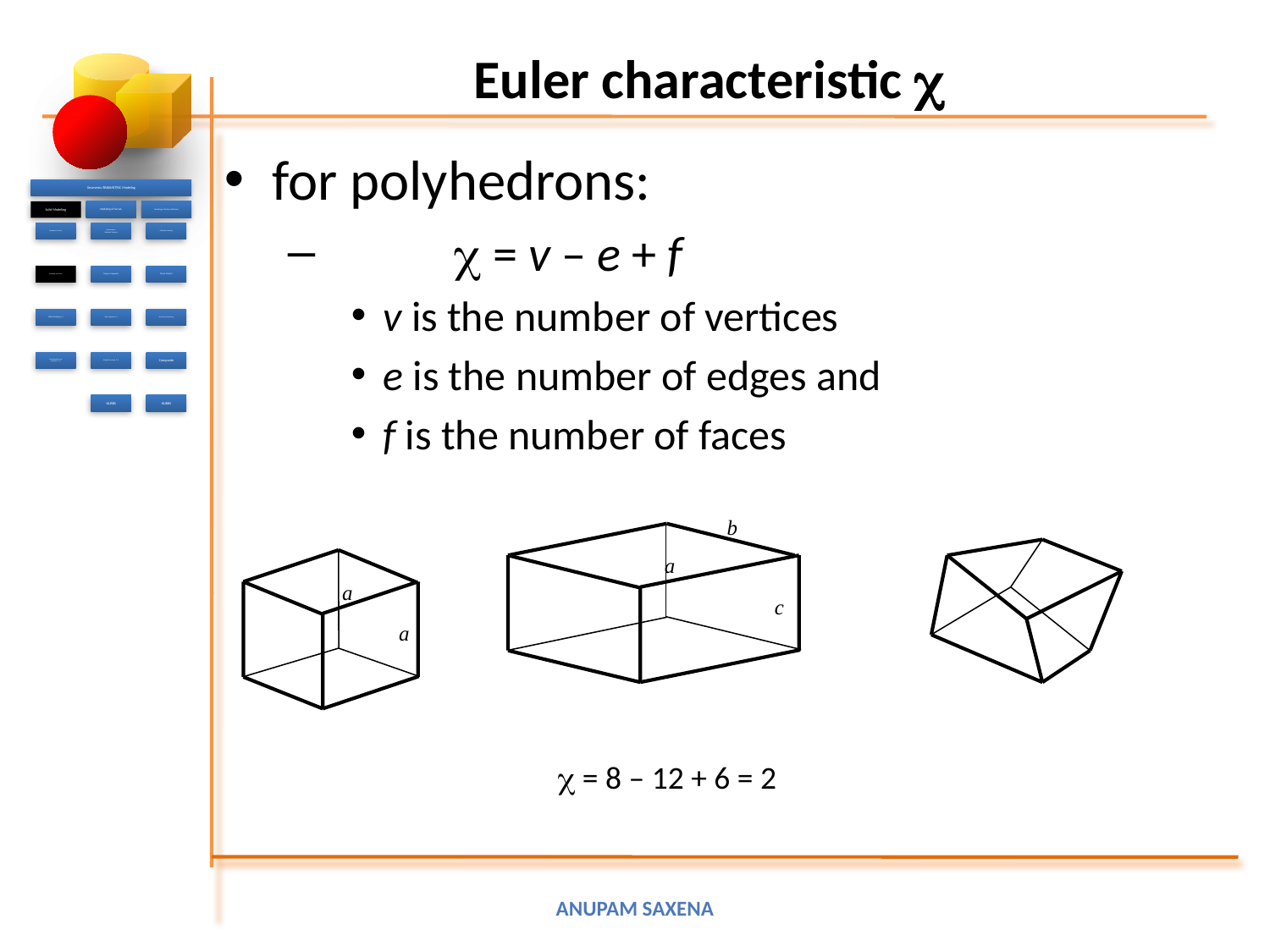

# Euler characteristic χ
for polyhedrons:
	χ = v – e + f
v is the number of vertices
e is the number of edges and
f is the number of faces
Geometric/PARAMETRIC Modeling
Solid Modeling
Perception of Solids
Modeling of Curves
Modeling of Surfaces (Patches)
Topology and Solids
Solid Modeling 1-2
Transformations and Projections 1-2
Representation, Differential Geometry
Ferguson Segments
Bezier Segments 1-2
B-spline curves 1-5
NURBS
Differential Geometry
Tensor Product
Boundary Interpolating
Composite
NURBS
b
a
c

a
a

χ = 8 – 12 + 6 = 2

Anupam Saxena
23